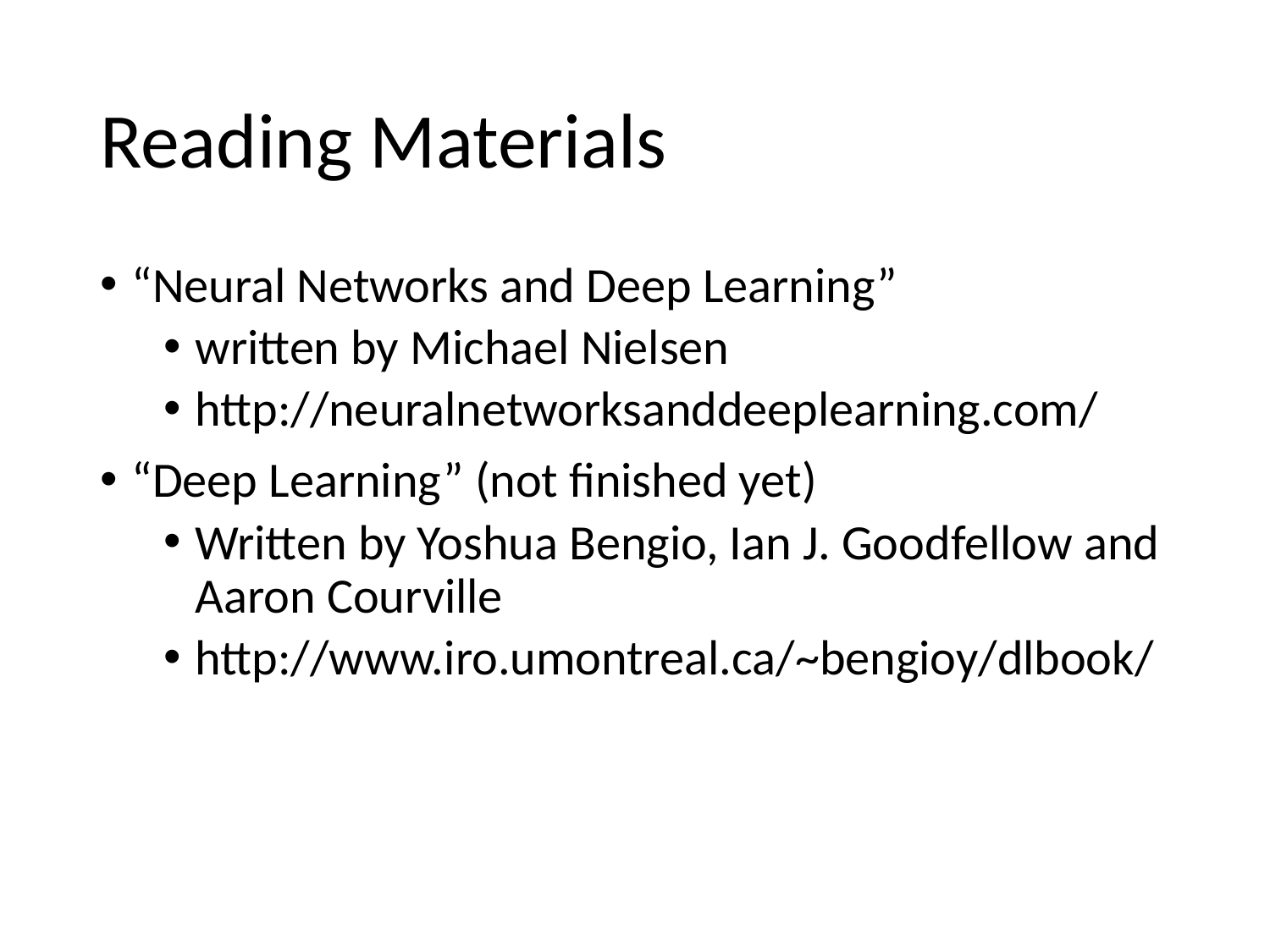

# Reading Materials
“Neural Networks and Deep Learning”
written by Michael Nielsen
http://neuralnetworksanddeeplearning.com/
“Deep Learning” (not finished yet)
Written by Yoshua Bengio, Ian J. Goodfellow and Aaron Courville
http://www.iro.umontreal.ca/~bengioy/dlbook/